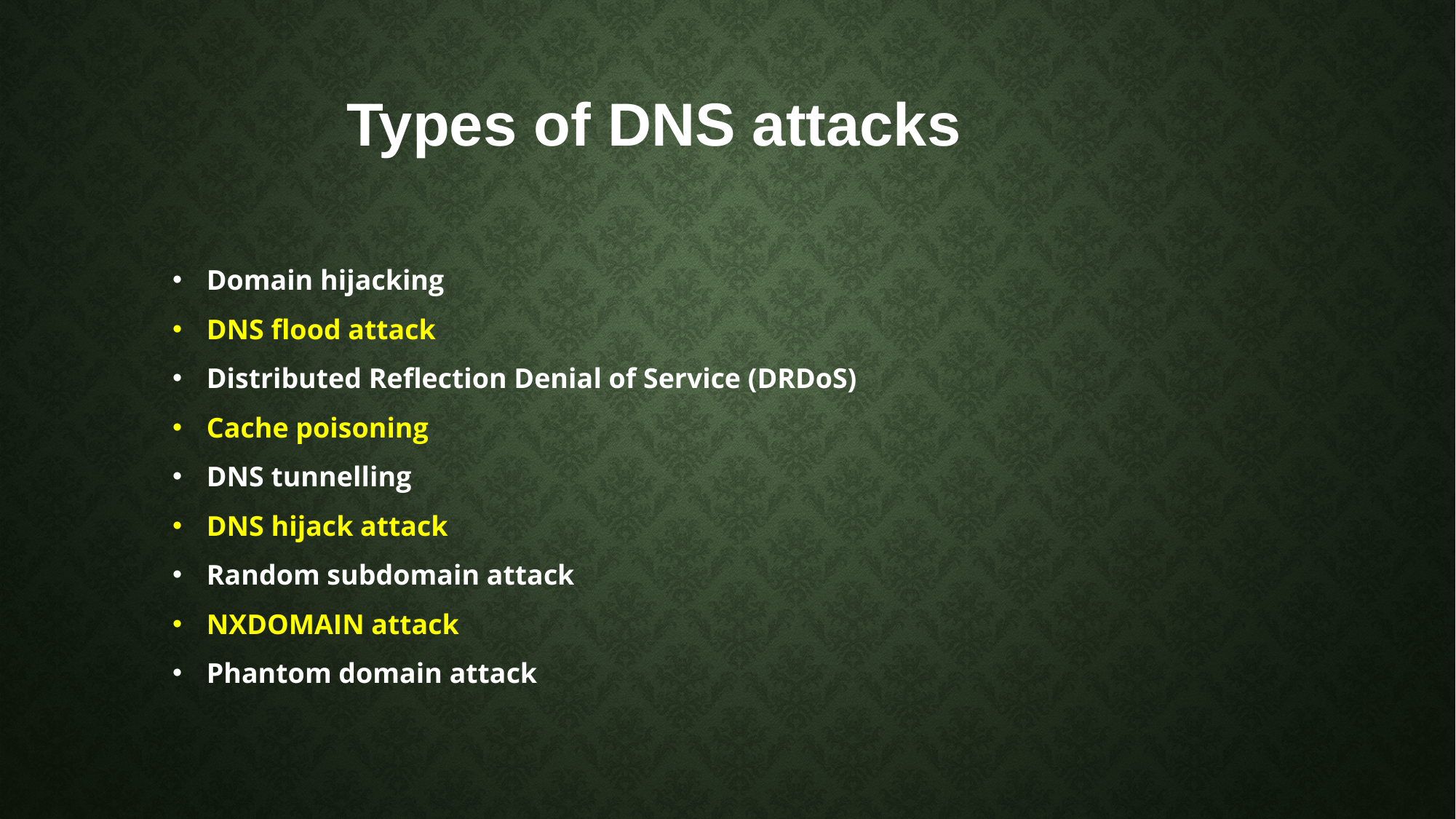

Types of DNS attacks
Domain hijacking
DNS flood attack
Distributed Reflection Denial of Service (DRDoS)
Cache poisoning
DNS tunnelling
DNS hijack attack
Random subdomain attack
NXDOMAIN attack
Phantom domain attack